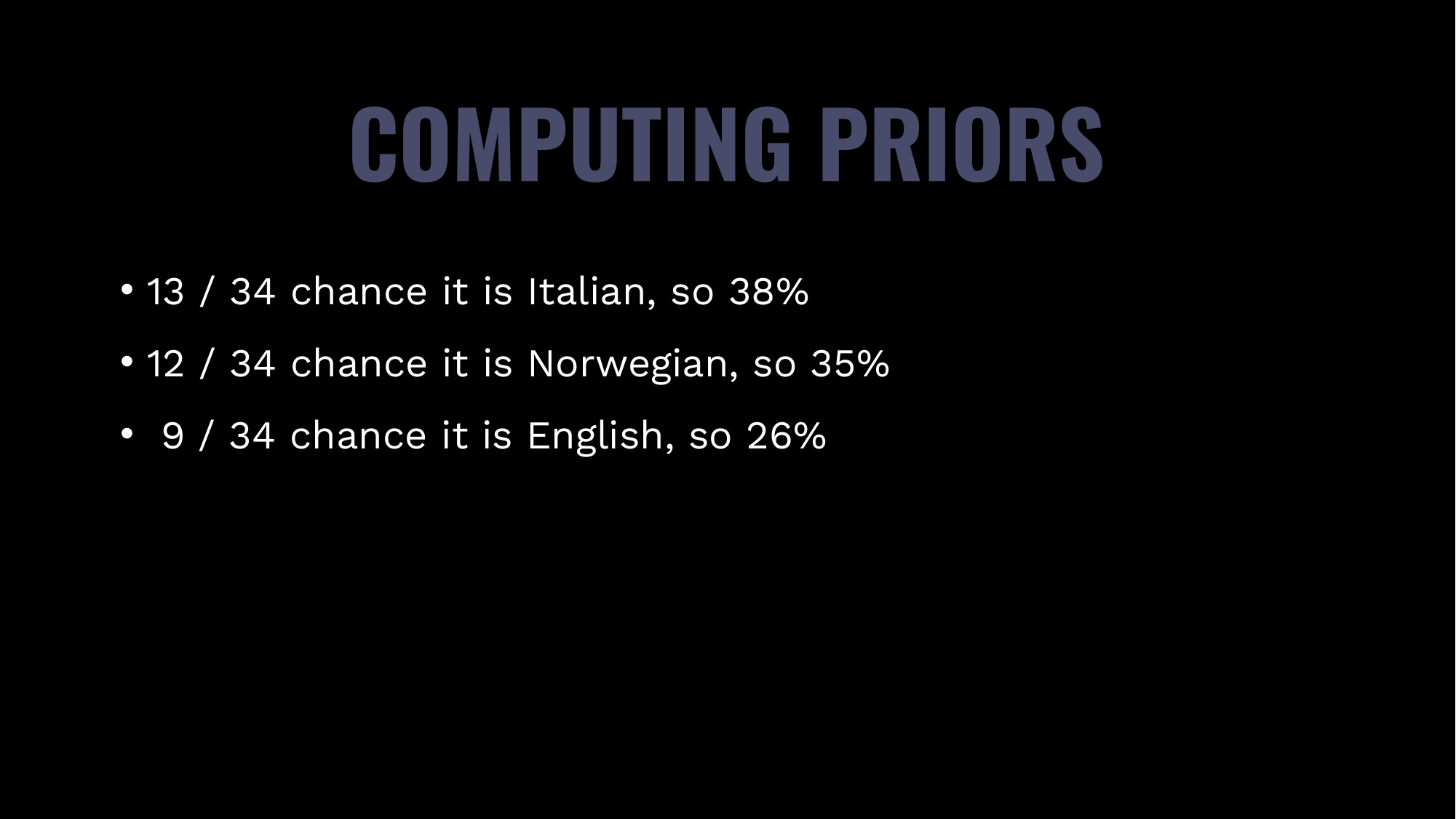

# Computing priors
13 / 34 chance it is Italian, so 38%
12 / 34 chance it is Norwegian, so 35%
 9 / 34 chance it is English, so 26%